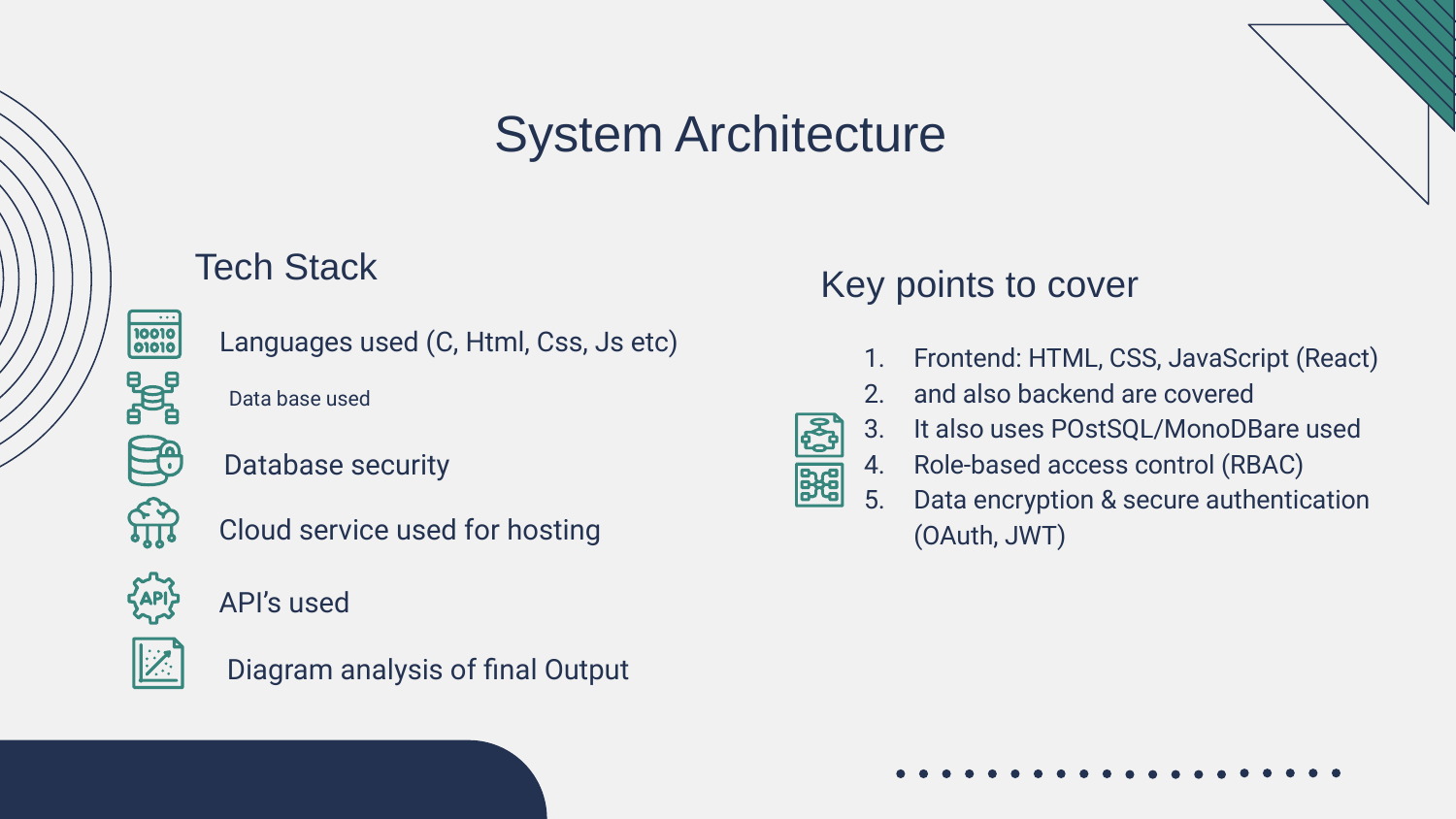

# System Architecture
Tech Stack
Key points to cover
Languages used (C, Html, Css, Js etc)

Frontend: HTML, CSS, JavaScript (React)
and also backend are covered
It also uses POstSQL/MonoDBare used
Role-based access control (RBAC)
Data encryption & secure authentication (OAuth, JWT)
Data base used

Database security

Cloud service used for hosting

API’s used

Diagram analysis of final Output